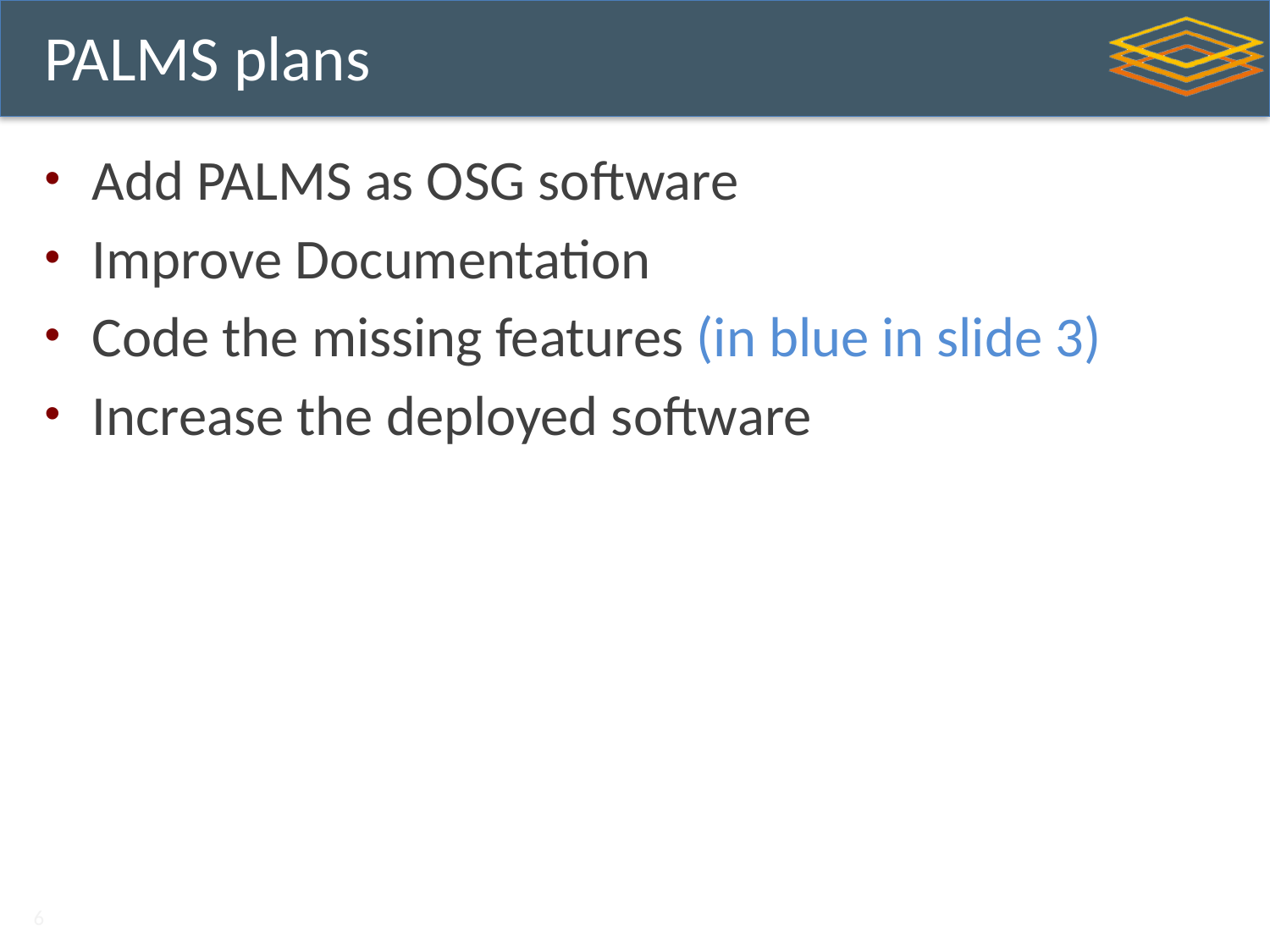

# PALMS plans
Add PALMS as OSG software
Improve Documentation
Code the missing features (in blue in slide 3)
Increase the deployed software